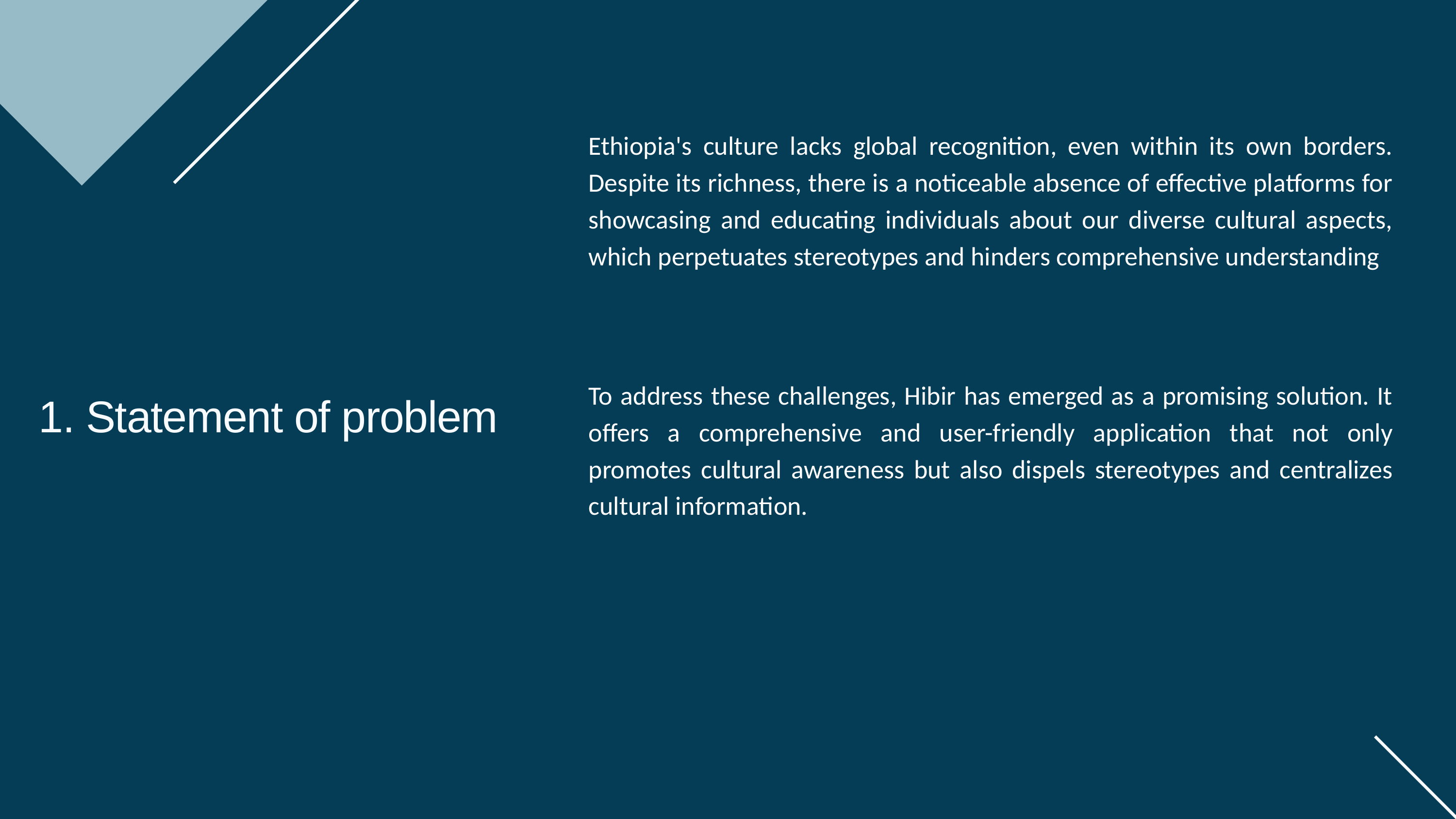

|  |
| --- |
| Ethiopia's culture lacks global recognition, even within its own borders. Despite its richness, there is a noticeable absence of effective platforms for showcasing and educating individuals about our diverse cultural aspects, which perpetuates stereotypes and hinders comprehensive understanding |
|  |
|  |
| To address these challenges, Hibir has emerged as a promising solution. It offers a comprehensive and user-friendly application that not only promotes cultural awareness but also dispels stereotypes and centralizes cultural information. |
|  |
|  |
|  |
1. Statement of problem